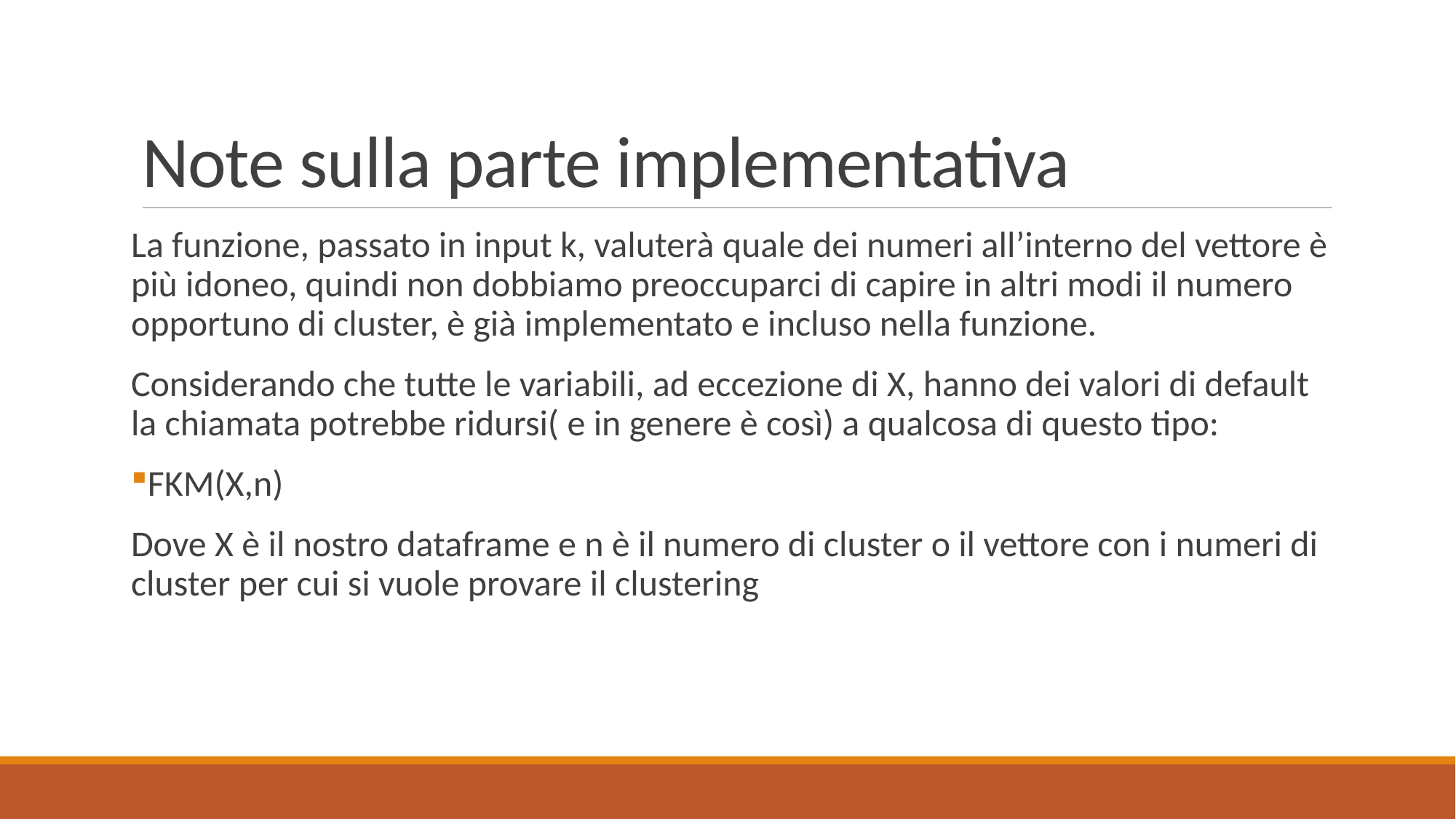

# Note sulla parte implementativa
La funzione, passato in input k, valuterà quale dei numeri all’interno del vettore è più idoneo, quindi non dobbiamo preoccuparci di capire in altri modi il numero opportuno di cluster, è già implementato e incluso nella funzione.
Considerando che tutte le variabili, ad eccezione di X, hanno dei valori di default la chiamata potrebbe ridursi( e in genere è così) a qualcosa di questo tipo:
FKM(X,n)
Dove X è il nostro dataframe e n è il numero di cluster o il vettore con i numeri di cluster per cui si vuole provare il clustering